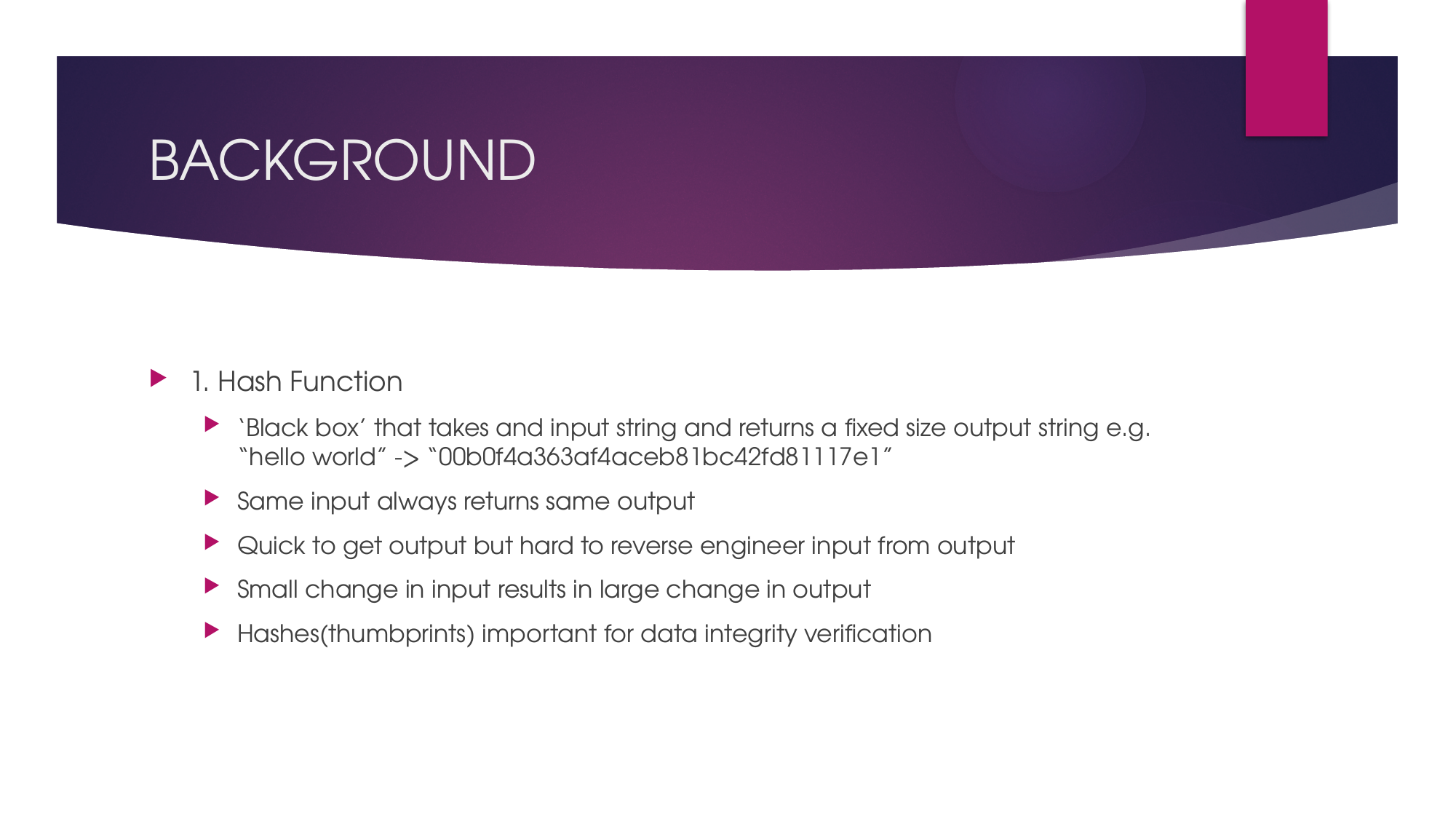

# BACKGROUND

1. Hash Function
‘Black box’ that takes and input string and returns a fixed size output string e.g. “hello world” -> “00b0f4a363af4aceb81bc42fd81117e1”
Same input always returns same output
Quick to get output but hard to reverse engineer input from output
Small change in input results in large change in output
Hashes(thumbprints) important for data integrity verification